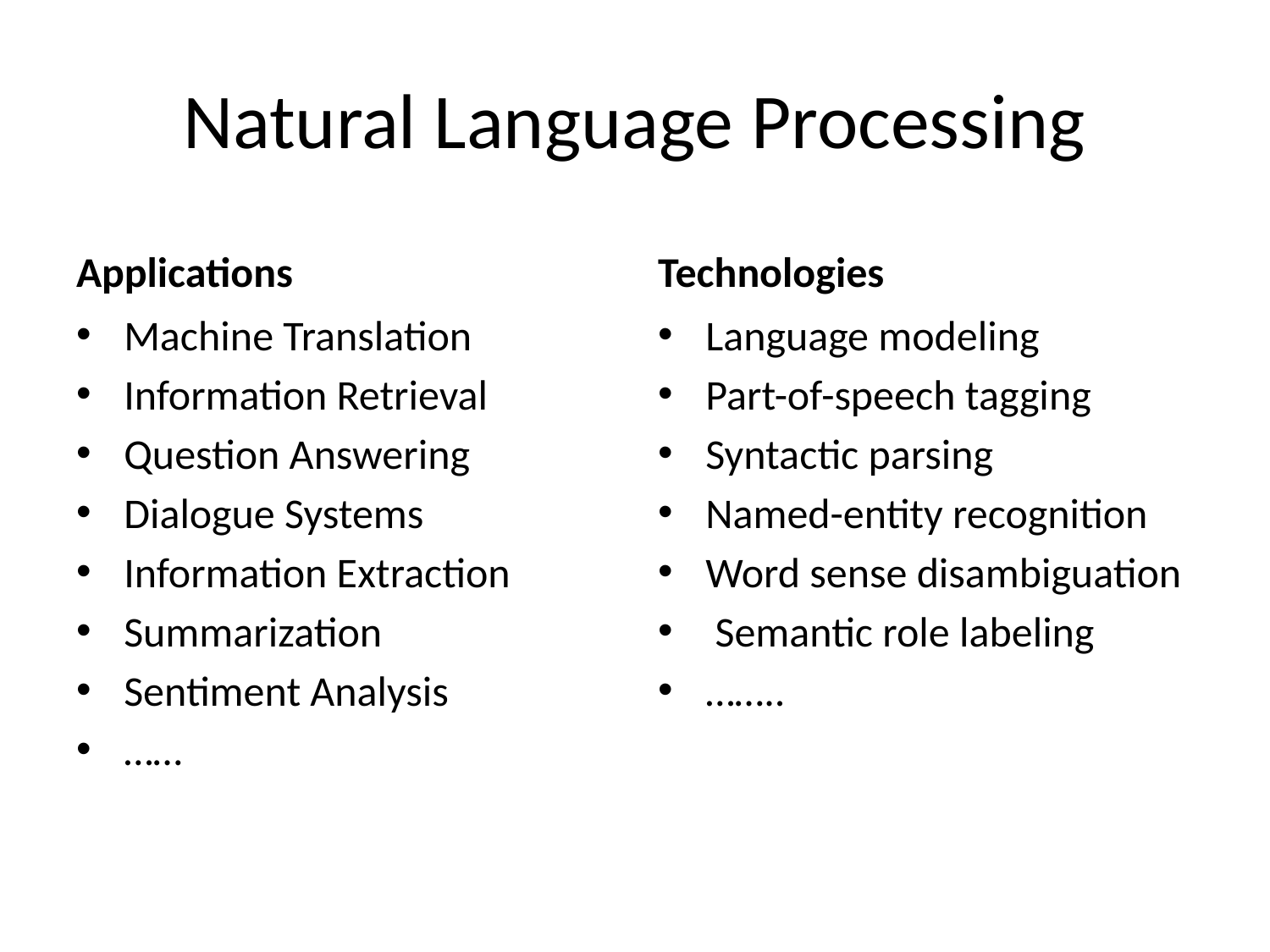

# Natural Language Processing
Applications
Technologies
Machine Translation
Information Retrieval
Question Answering
Dialogue Systems
Information Extraction
Summarization
Sentiment Analysis
……
Language modeling
Part-of-speech tagging
Syntactic parsing
Named-entity recognition
Word sense disambiguation
 Semantic role labeling
……..